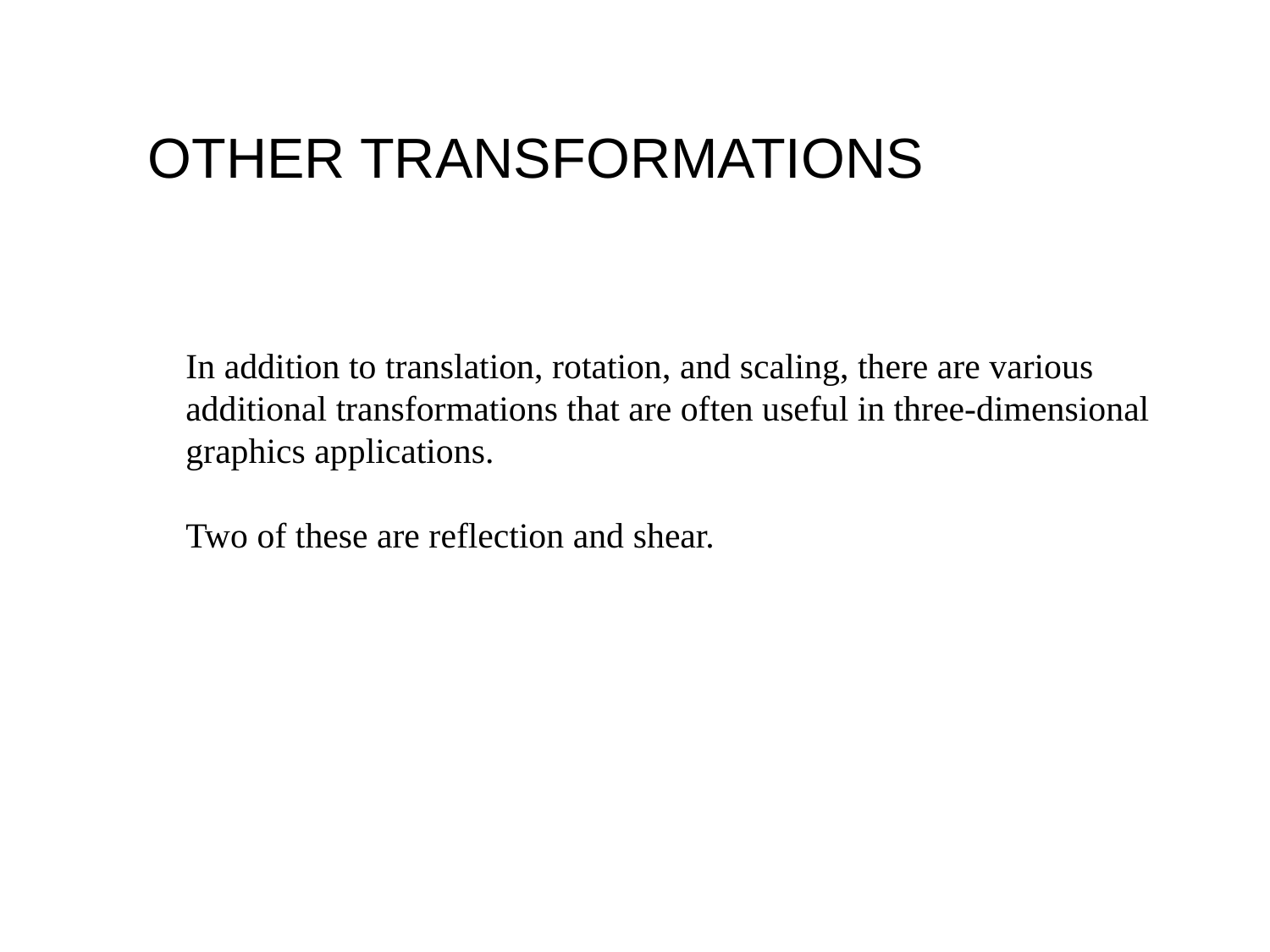

# OTHER TRANSFORMATIONS
In addition to translation, rotation, and scaling, there are various additional transformations that are often useful in three-dimensional graphics applications.

Two of these are reflection and shear.